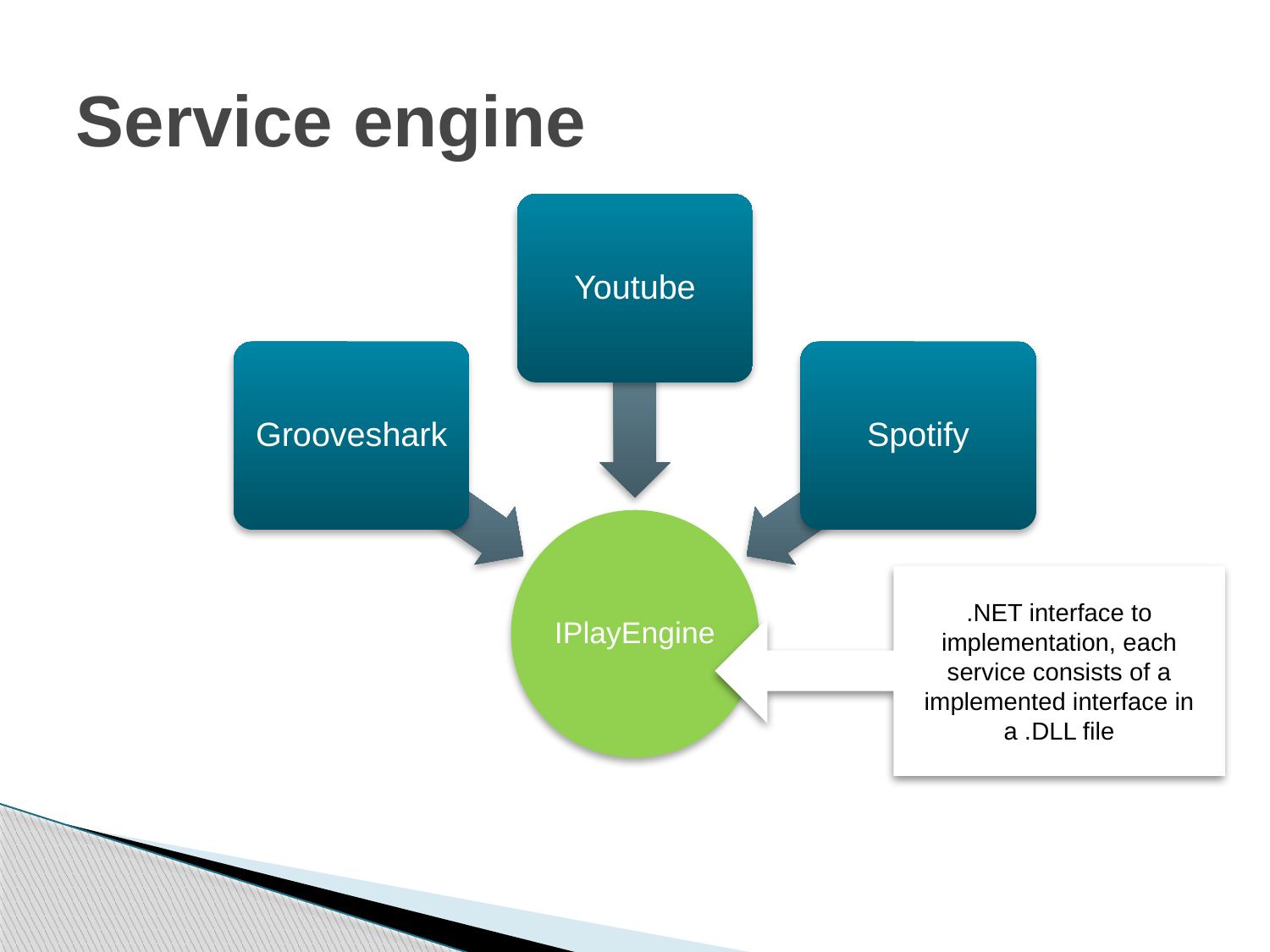

# Service engine
IPlayEngine
Grooveshark
Youtube
Spotify
.NET interface to implementation, each service consists of a implemented interface in a .DLL file